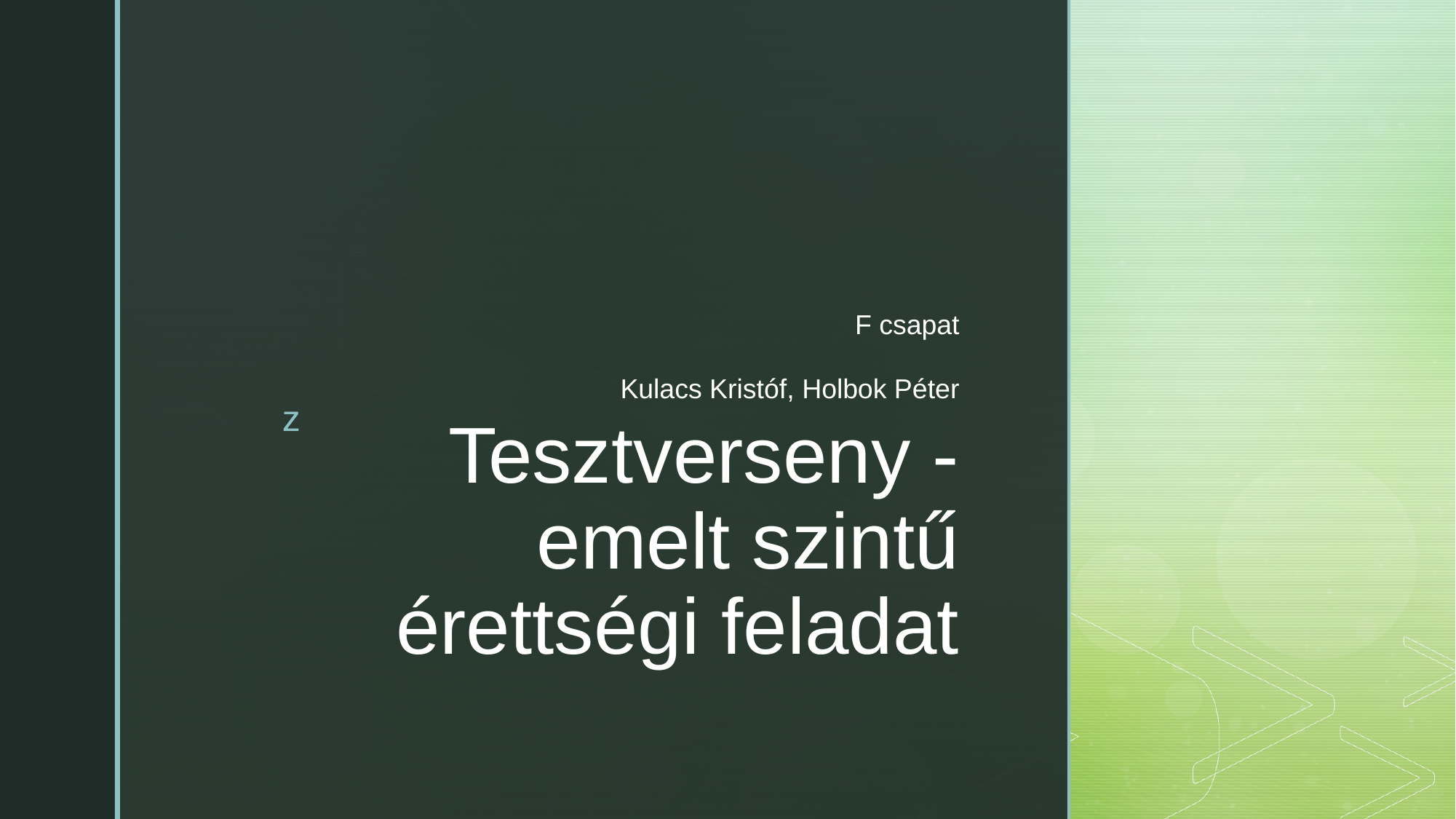

F csapat
Kulacs Kristóf, Holbok Péter
# Tesztverseny -emelt szintű érettségi feladat